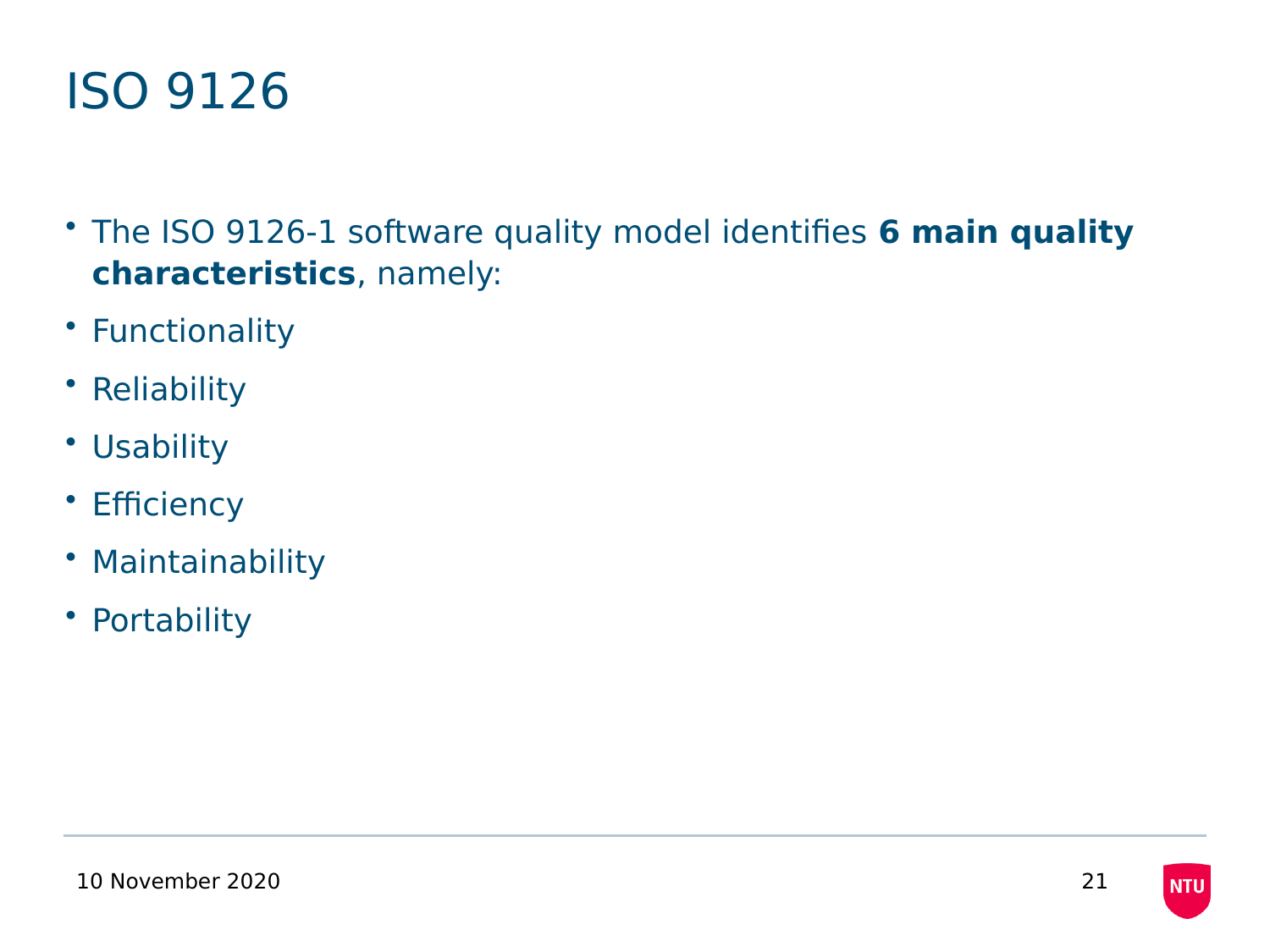

# ISO 9126
The ISO 9126-1 software quality model identifies 6 main quality characteristics, namely:
Functionality
Reliability
Usability
Efficiency
Maintainability
Portability

10 November 2020
21